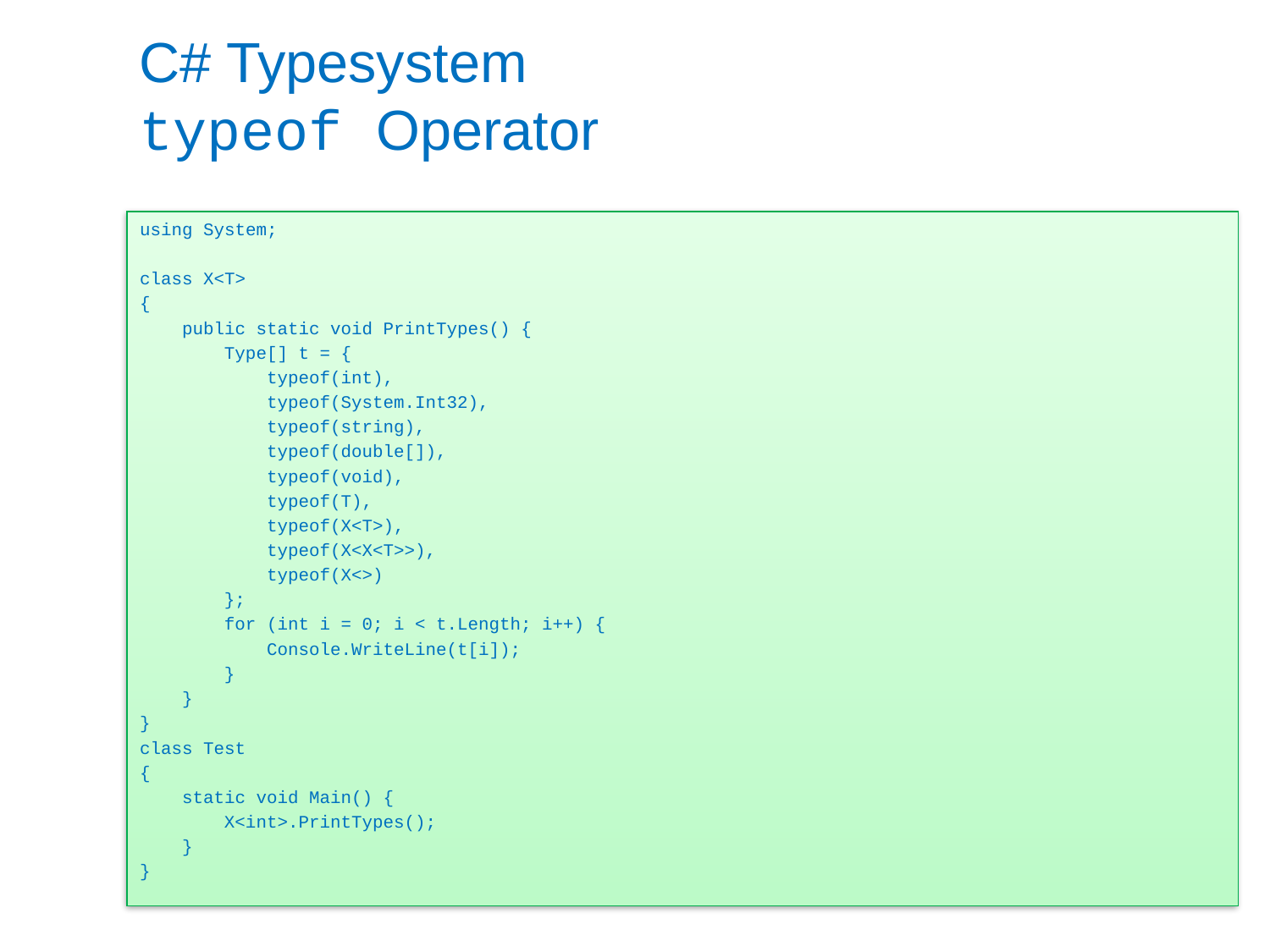

# C# Typesystem typeof Operator
using System;

class X<T>
{
    public static void PrintTypes() {
        Type[] t = {
            typeof(int),
            typeof(System.Int32),
            typeof(string),
            typeof(double[]),
            typeof(void),
            typeof(T),
            typeof(X<T>),
            typeof(X<X<T>>),
            typeof(X<>)
        };
        for (int i = 0; i < t.Length; i++) {
            Console.WriteLine(t[i]);
        }
    }
}
class Test
{
    static void Main() {
        X<int>.PrintTypes();
    }
}